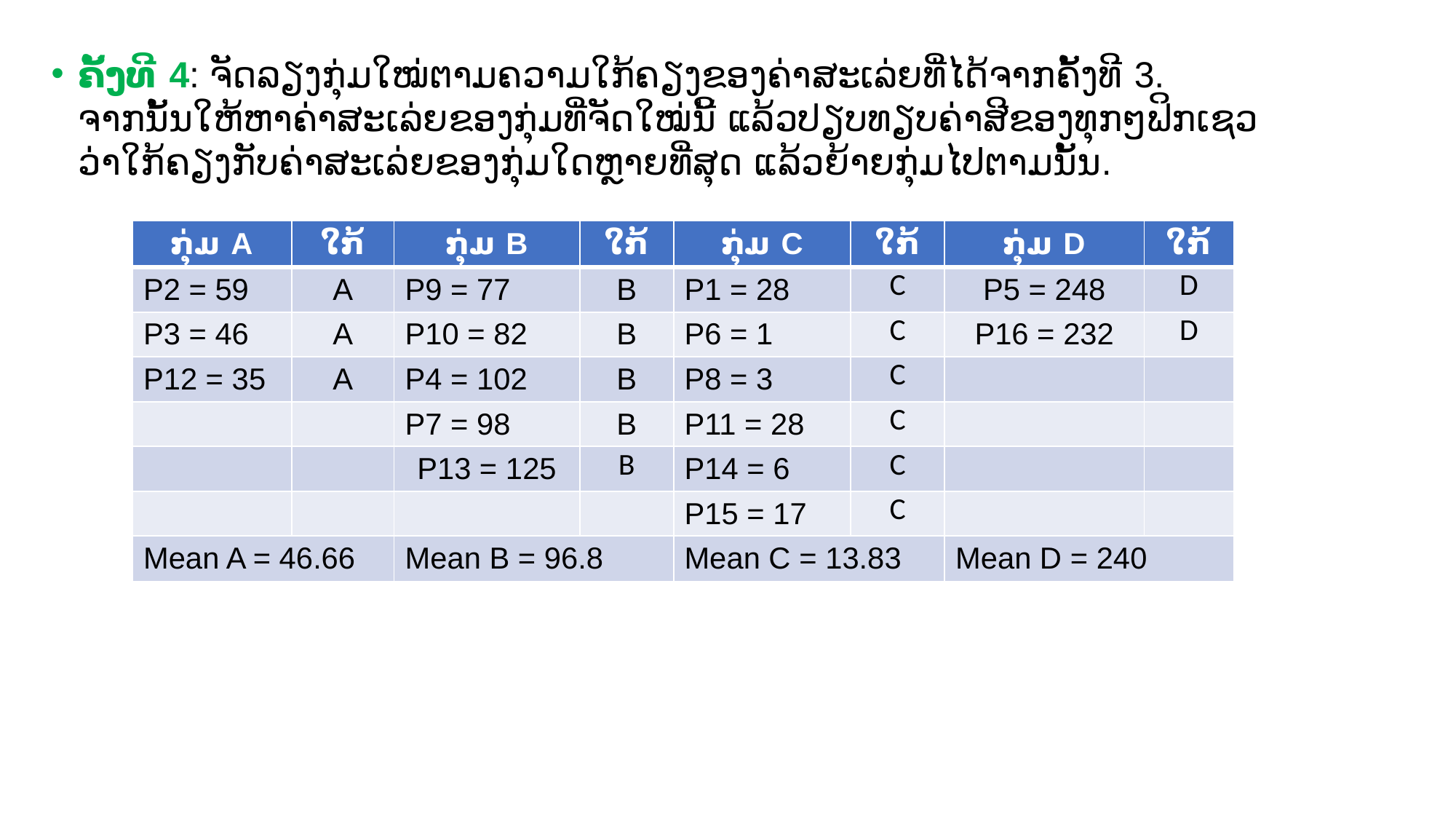

ຄັ້ງທີ 4: ຈັດລຽງກຸ່ມໃໝ່ຕາມຄວາມໃກ້ຄຽງຂອງຄ່າສະເລ່ຍທີ່ໄດ້ຈາກຄັ້ງທີ 3. ຈາກນັ້ນໃຫ້ຫາຄ່າສະເລ່ຍຂອງກຸ່ມທີ່ຈັດໃໝ່ນີ້ ແລ້ວປຽບທຽບຄ່າສີຂອງທຸກໆຟິກເຊວ ວ່າໃກ້ຄຽງກັບຄ່າສະເລ່ຍຂອງກຸ່ມໃດຫຼາຍທີ່ສຸດ ແລ້ວຍ້າຍກຸ່ມໄປຕາມນັ້ນ.

| ກຸ່ມ A | ໃກ້ | ກຸ່ມ B | ໃກ້ | ກຸ່ມ C | ໃກ້ | ກຸ່ມ D | ໃກ້ |
| --- | --- | --- | --- | --- | --- | --- | --- |
| P2 = 59 | A | P9 = 77 | B | P1 = 28 | C | P5 = 248 | D |
| P3 = 46 | A | P10 = 82 | B | P6 = 1 | C | P16 = 232 | D |
| P12 = 35 | A | P4 = 102 | B | P8 = 3 | C |  |  |
|  |  | P7 = 98 | B | P11 = 28 | C |  |  |
|  |  | P13 = 125 | B | P14 = 6 | C |  |  |
|  |  |  |  | P15 = 17 | C |  |  |
| Mean A = 46.66 |  | Mean B = 96.8 |  | Mean C = 13.83 |  | Mean D = 240 |  |